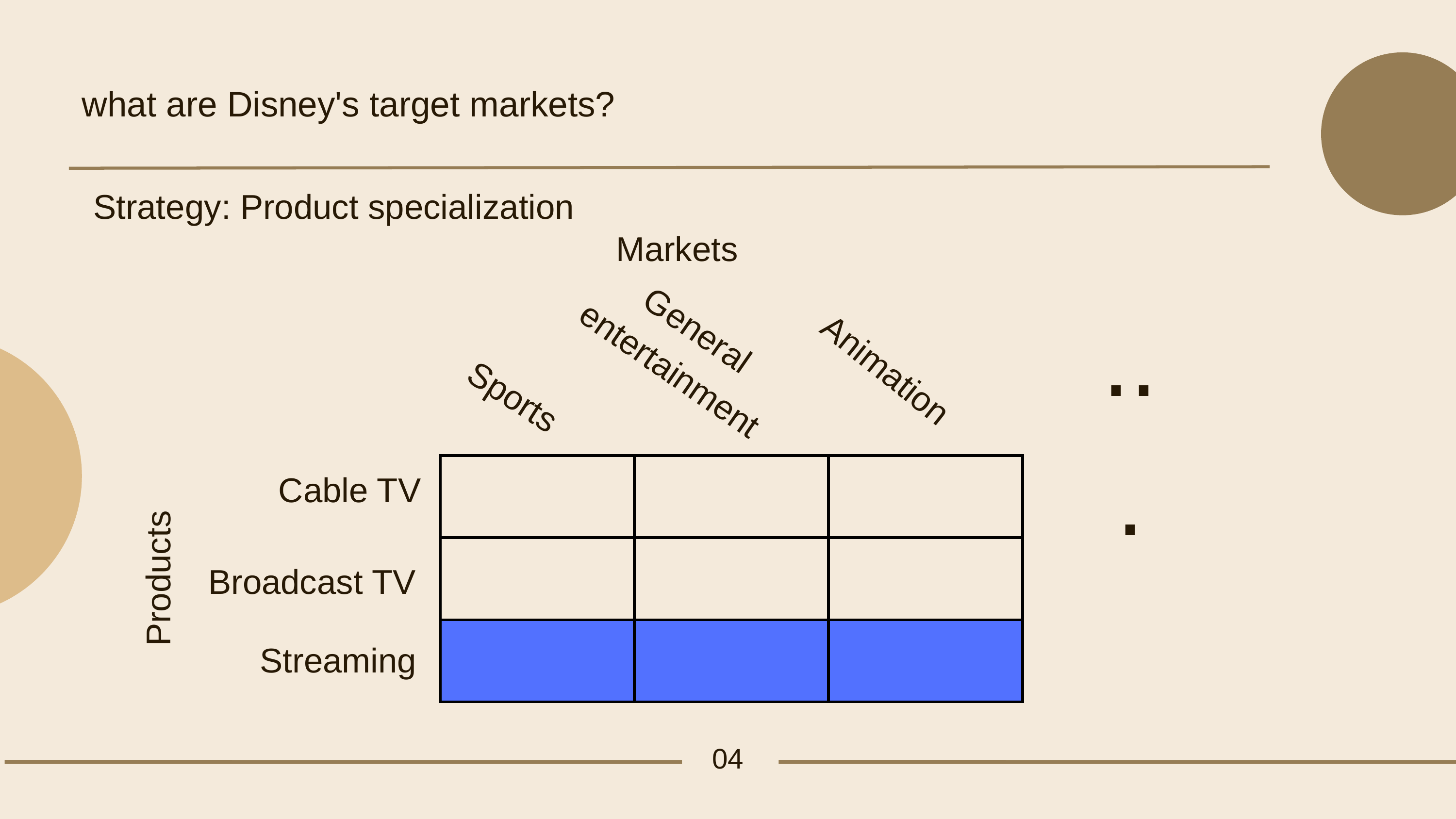

what are Disney's target markets?

Strategy: Product specialization
Markets
...
General entertainment

Animation
Sports
|  |  |  |
| --- | --- | --- |
|  |  |  |
|  |  |  |
Cable TV
Broadcast TV
Products
Streaming
04